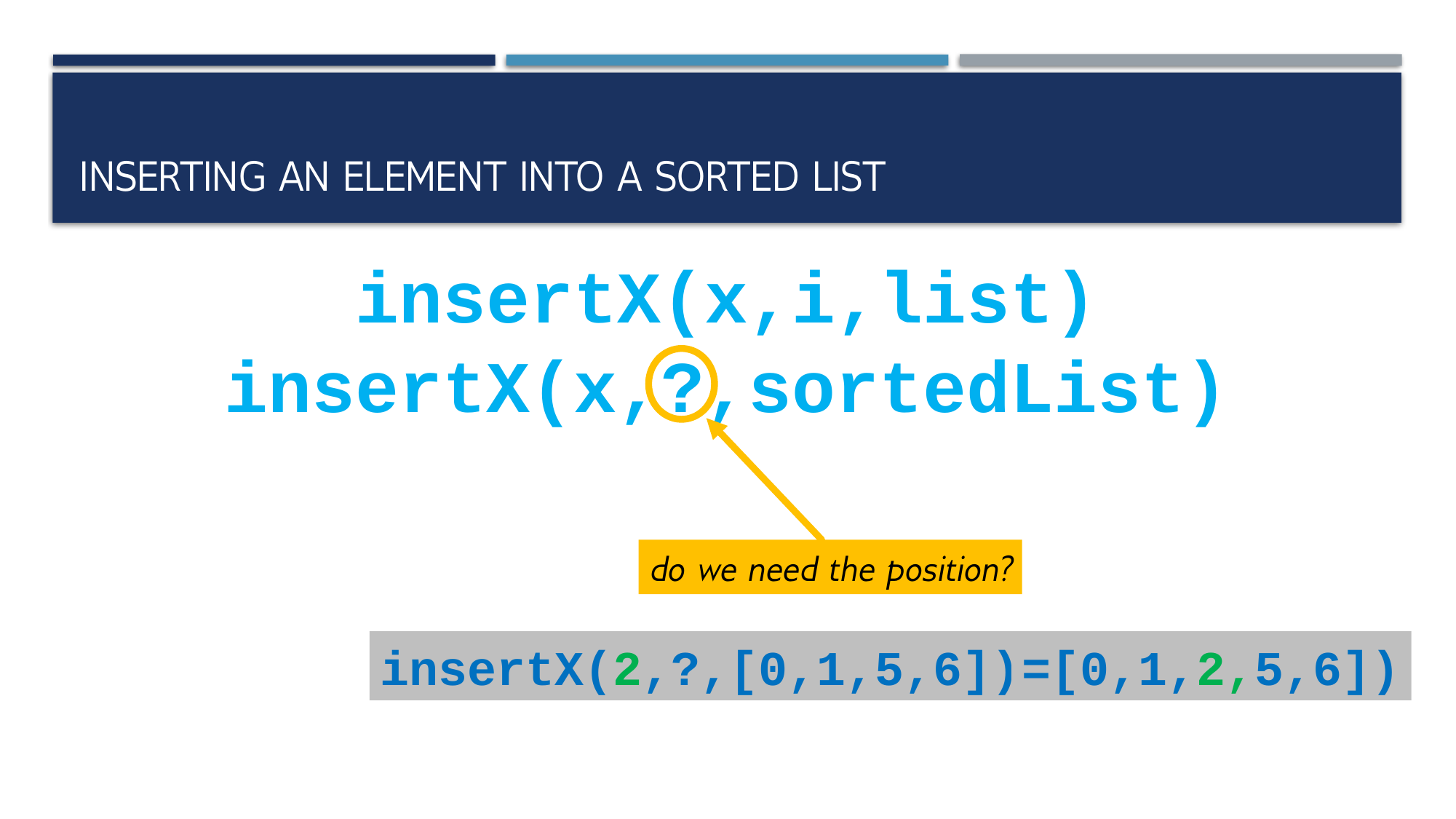

# Inserting an element into a sorted list
insertX(x,i,list)
insertX(x,?,sortedList)

do we need the position?
insertX(2,?,[0,1,5,6])
=[0,1,2,5,6])